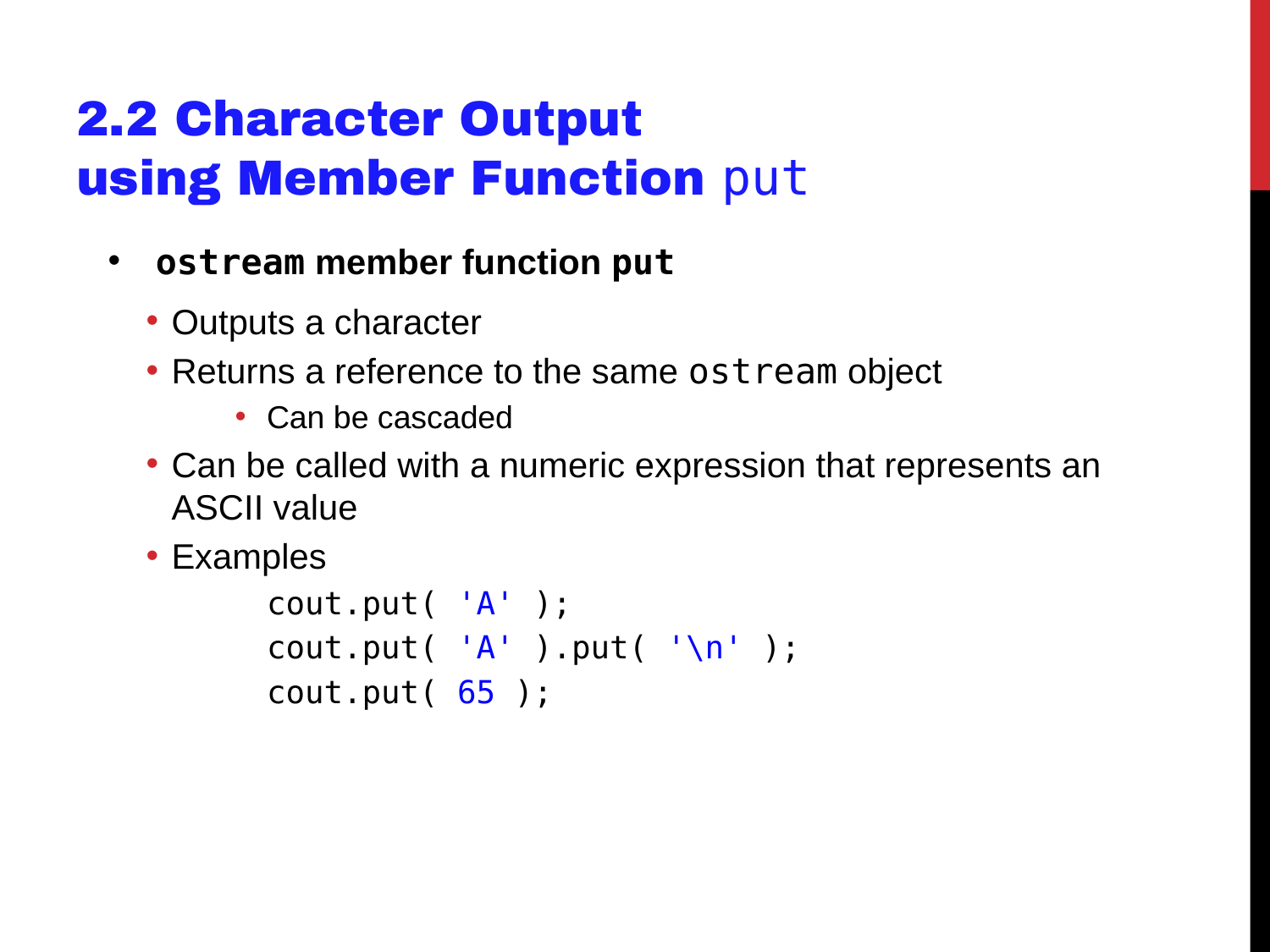

# 2.2 Character Output using Member Function put
ostream member function put
Outputs a character
Returns a reference to the same ostream object
Can be cascaded
Can be called with a numeric expression that represents an ASCII value
Examples
	cout.put( 'A' );
	cout.put( 'A' ).put( '\n' );
	cout.put( 65 );